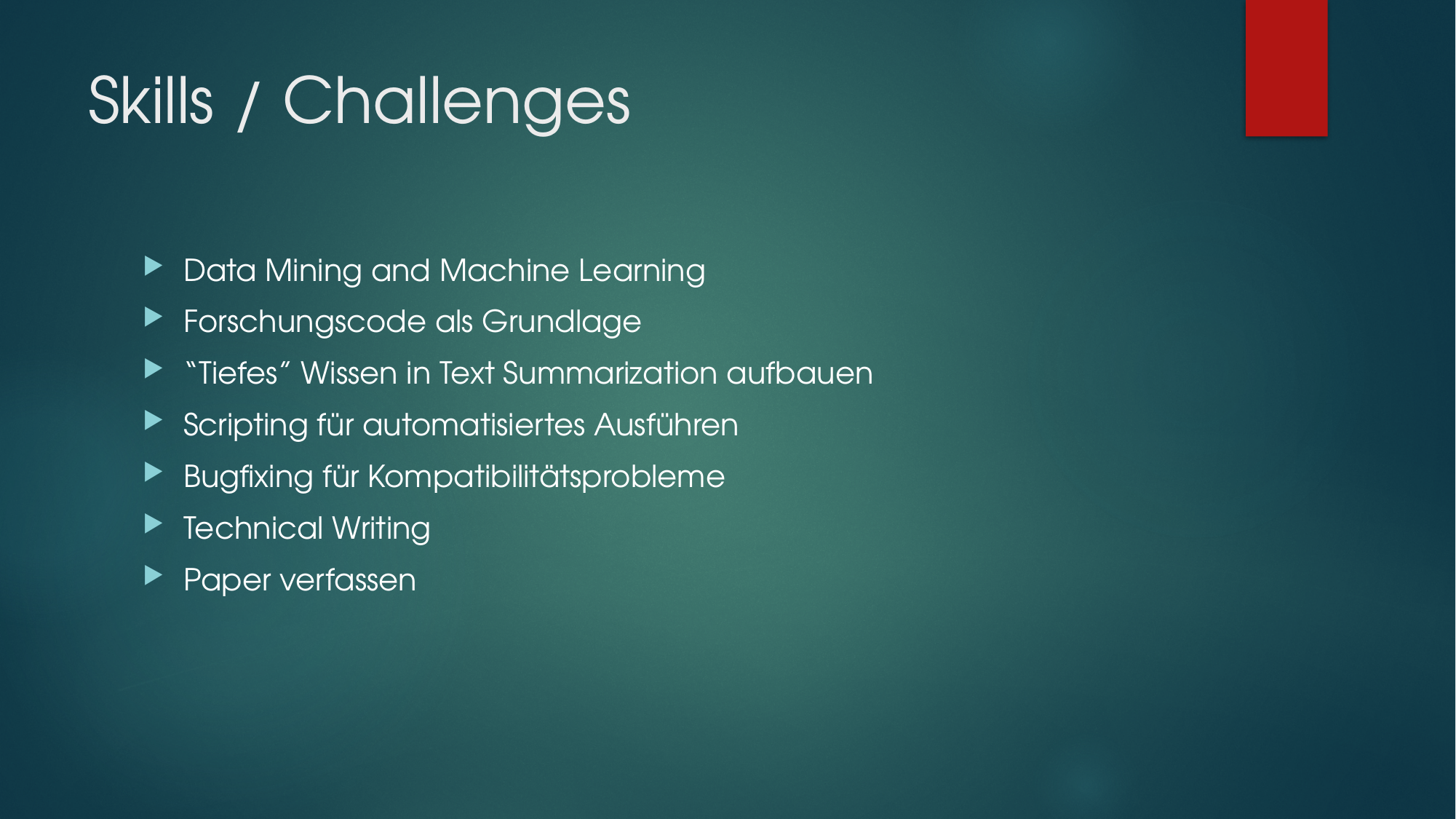

# Skills / Challenges
Data Mining and Machine Learning
Forschungscode als Grundlage
“Tiefes” Wissen in Text Summarization aufbauen
Scripting für automatisiertes Ausführen
Bugfixing für Kompatibilitätsprobleme
Technical Writing
Paper verfassen